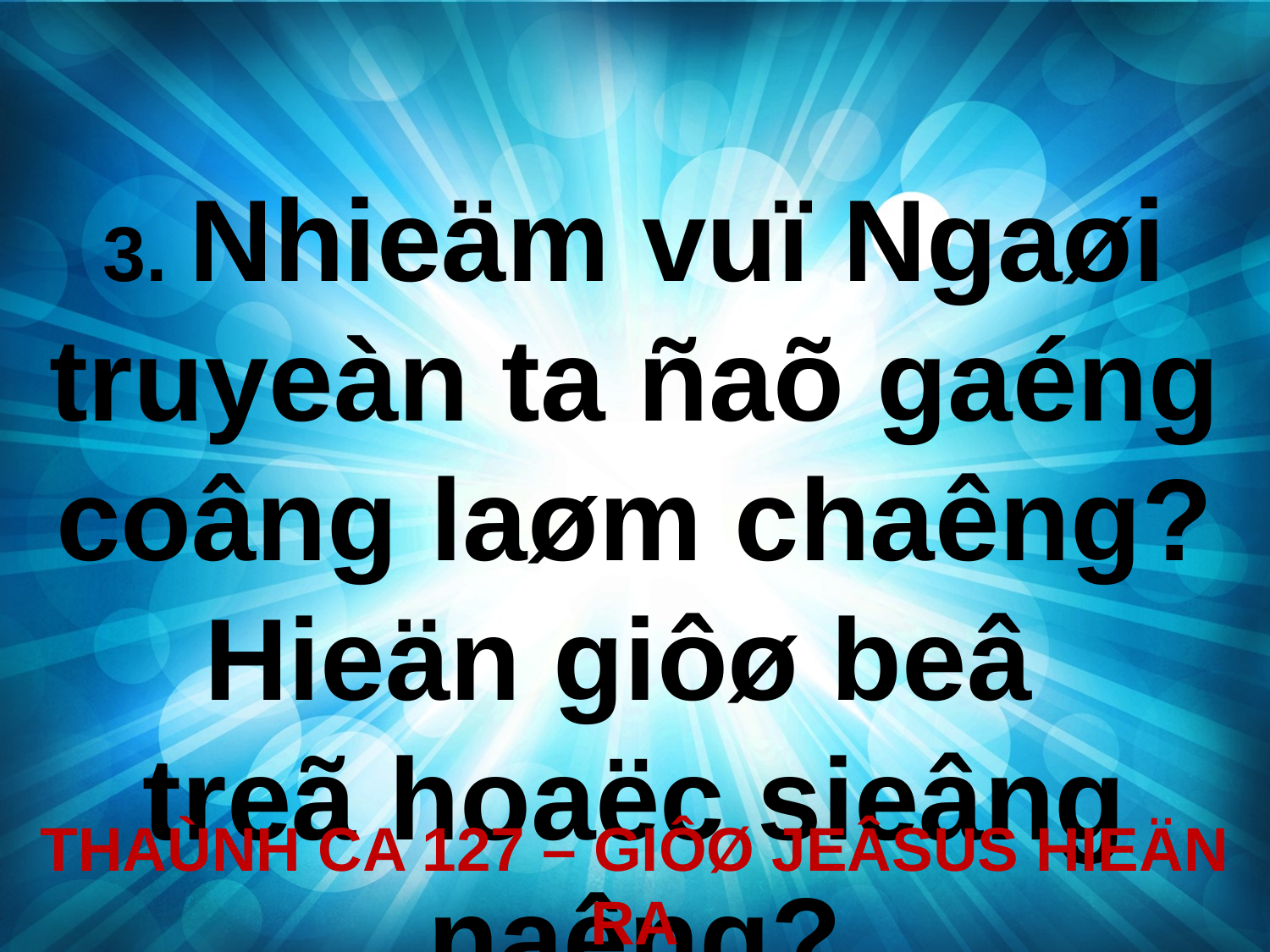

3. Nhieäm vuï Ngaøi truyeàn ta ñaõ gaéng coâng laøm chaêng? Hieän giôø beâ
treã hoaëc sieâng naêng?
THAÙNH CA 127 – GIÔØ JEÂSUS HIEÄN RA